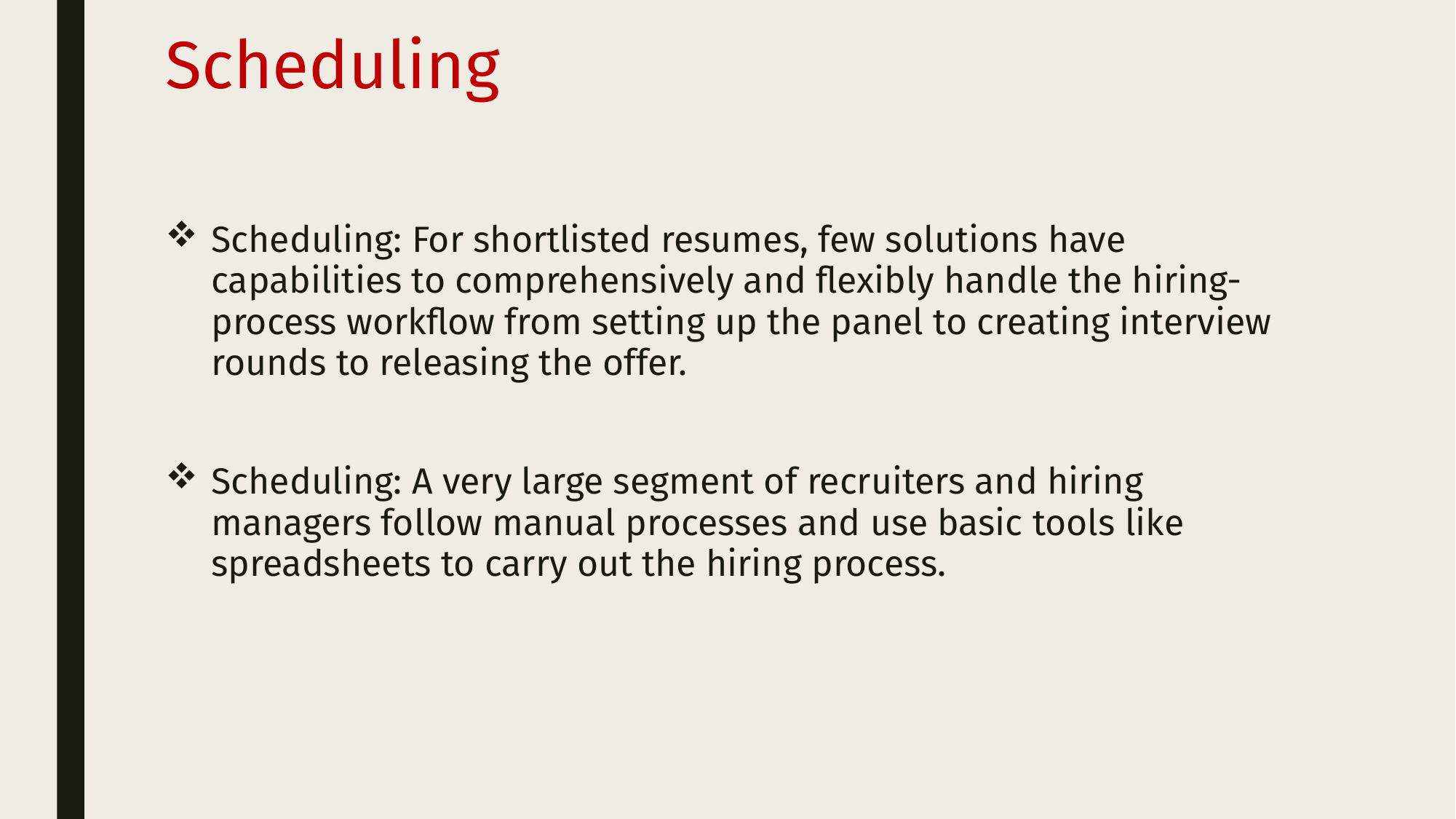

# Scheduling

Scheduling: For shortlisted resumes, few solutions have capabilities to comprehensively and flexibly handle the hiring-process workflow from setting up the panel to creating interview rounds to releasing the offer.

Scheduling: A very large segment of recruiters and hiring managers follow manual processes and use basic tools like spreadsheets to carry out the hiring process.